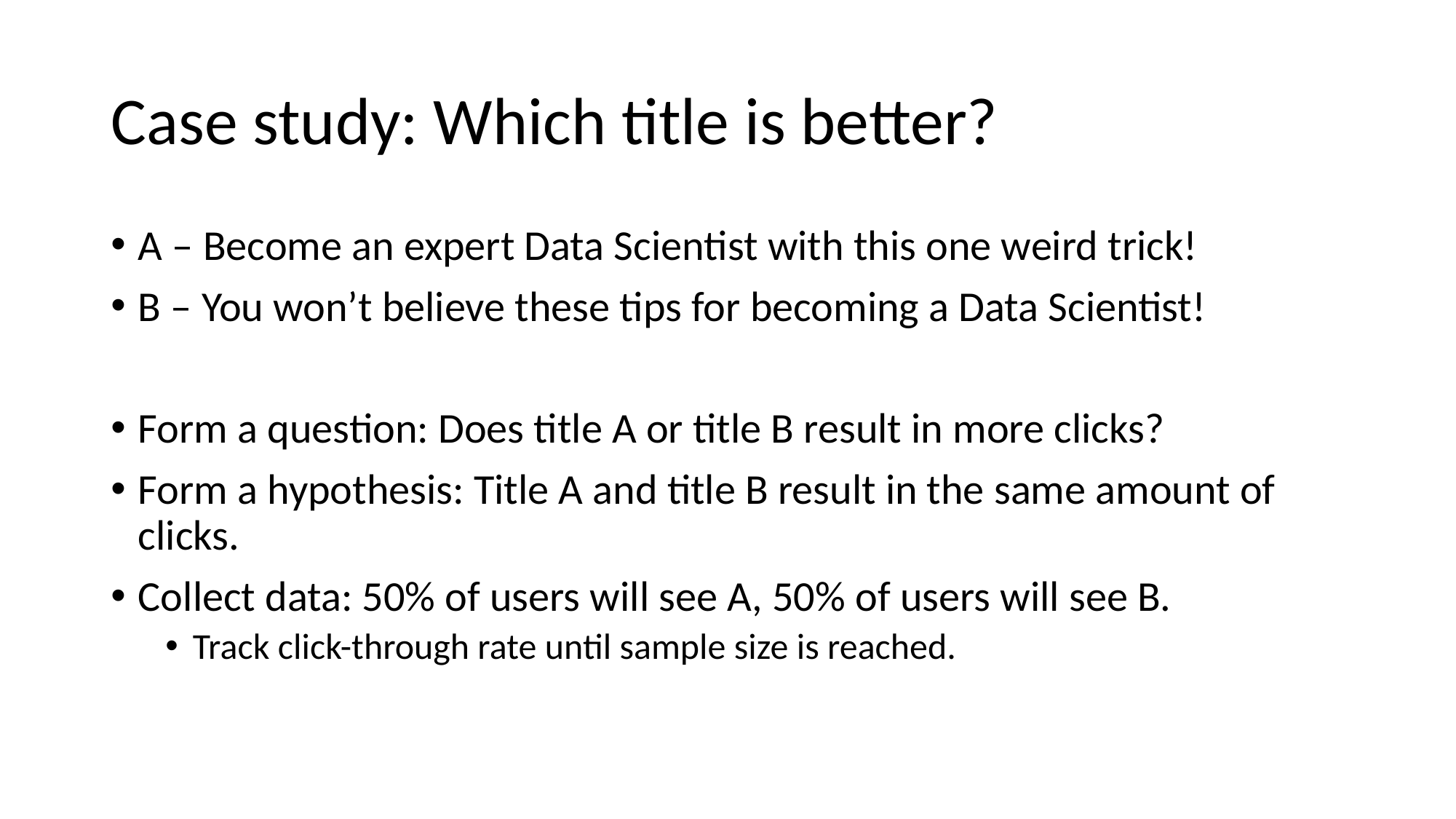

# Case study: Which title is better?
A – Become an expert Data Scientist with this one weird trick!
B – You won’t believe these tips for becoming a Data Scientist!

Form a question: Does title A or title B result in more clicks?
Form a hypothesis: Title A and title B result in the same amount of clicks.
Collect data: 50% of users will see A, 50% of users will see B.
Track click-through rate until sample size is reached.